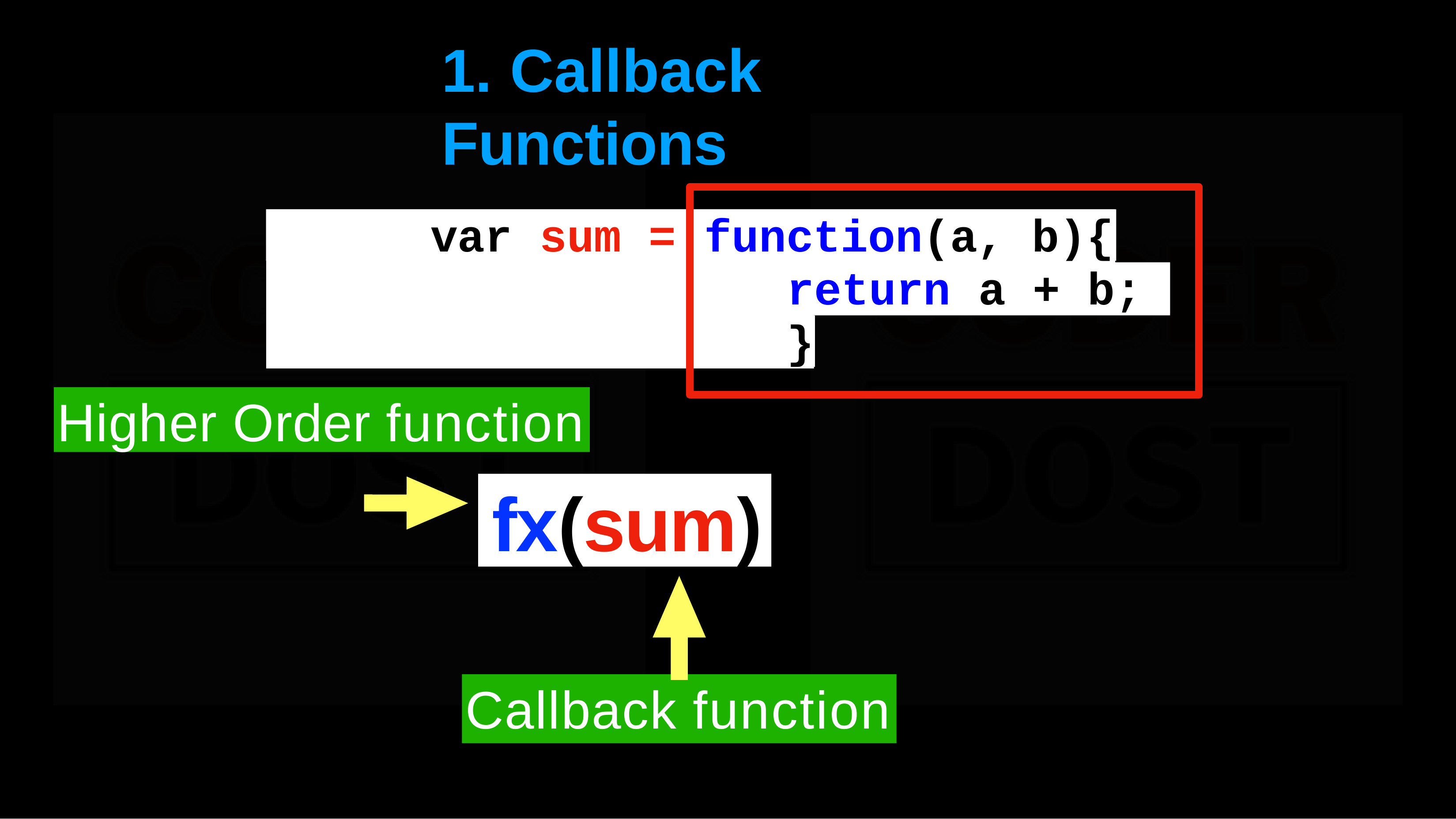

# 1.	Callback	Functions

var sum =
function(a, b){

return a + b;
}
Higher Order function
fx(sum)

Callback function